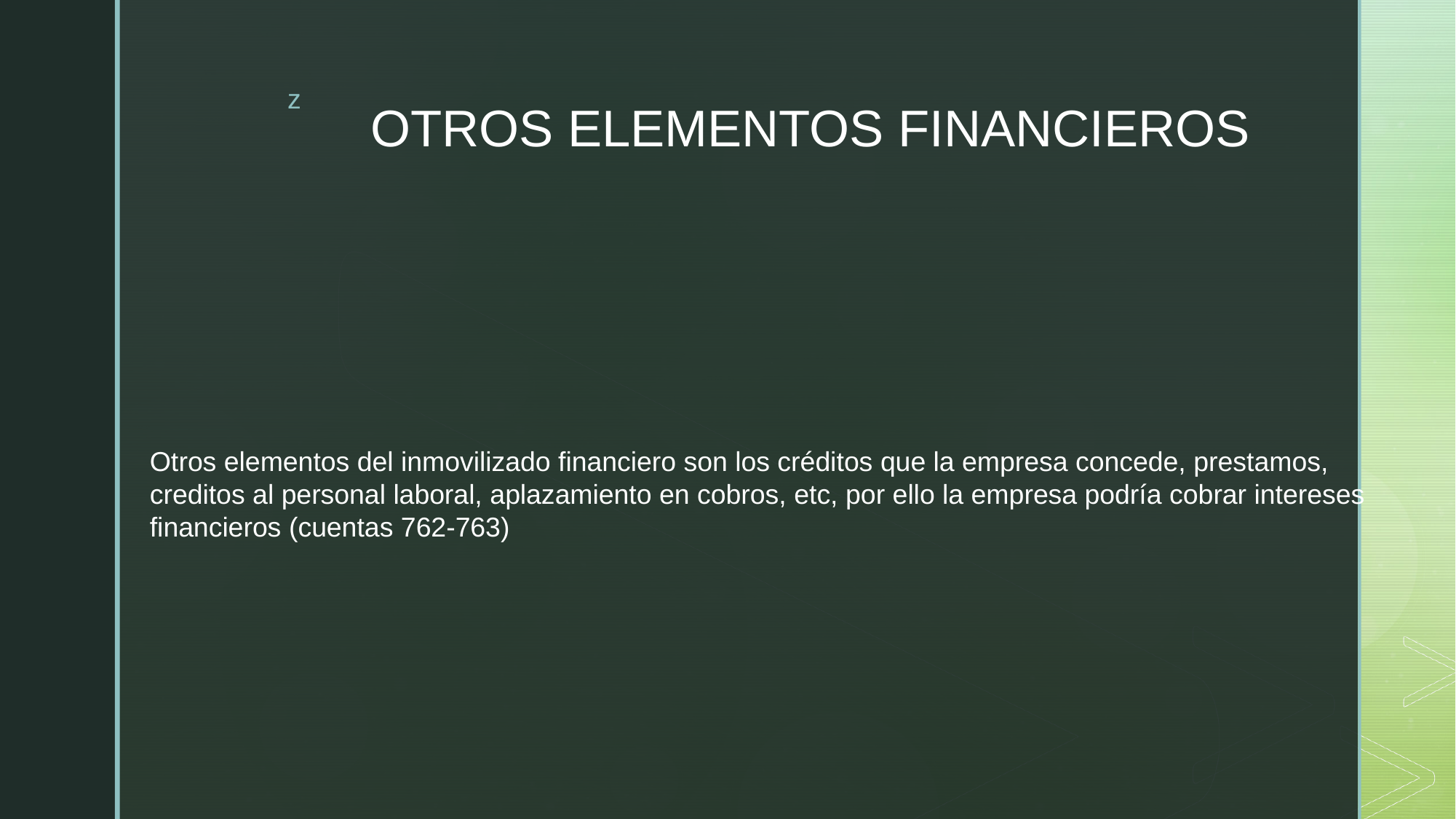

# OTROS ELEMENTOS FINANCIEROS
Otros elementos del inmovilizado financiero son los créditos que la empresa concede, prestamos,
creditos al personal laboral, aplazamiento en cobros, etc, por ello la empresa podría cobrar intereses
financieros (cuentas 762-763)